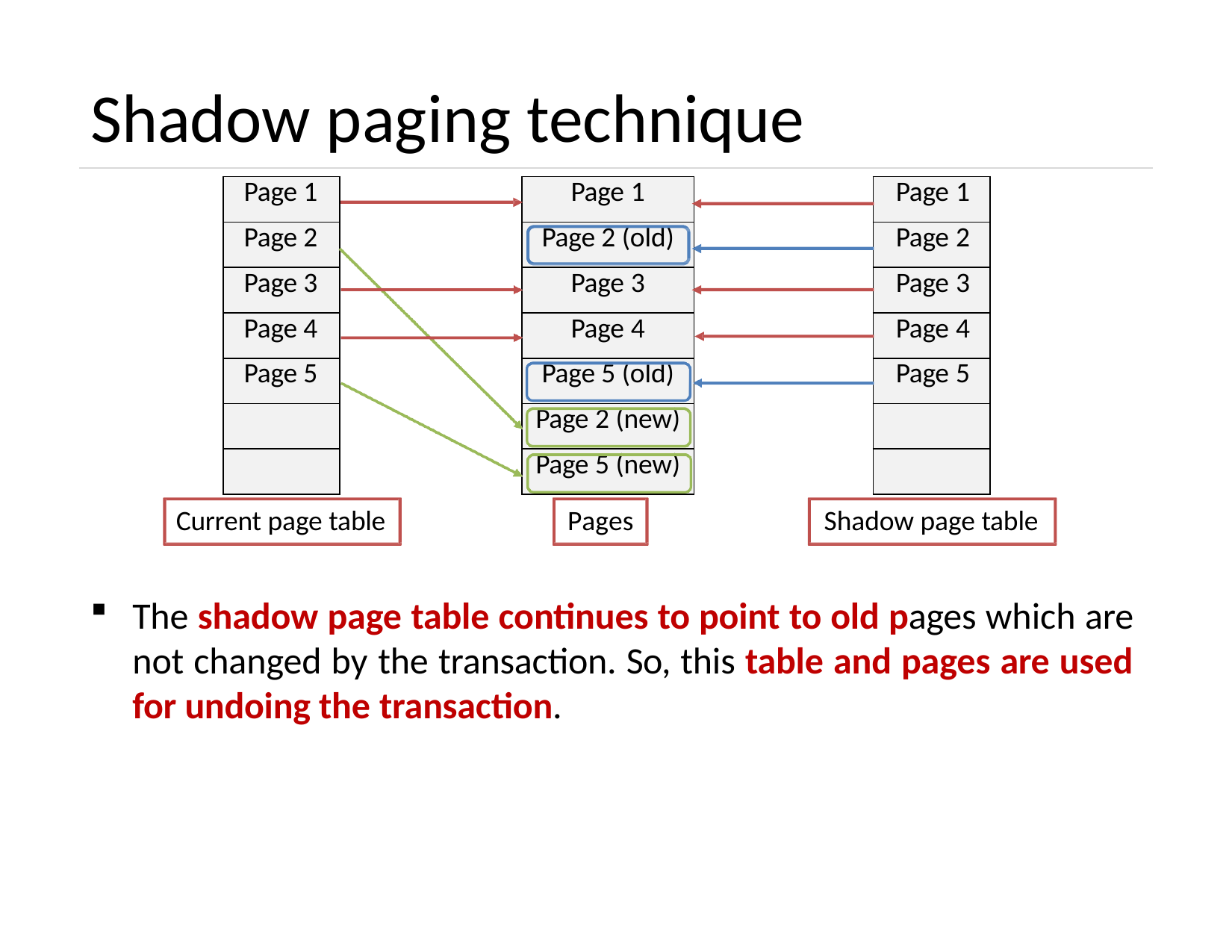

# Shadow paging technique

| Page 1 |
| --- |
| Page 2 |
| Page 3 |
| Page 4 |
| Page 5 |
|  |
|  |
| Page 1 |
| --- |
| Page 2 (old) |
| Page 3 |
| Page 4 |
| Page 5 (old) |
| Page 2 (new) |
| Page 5 (new) |
| Page 1 |
| --- |
| Page 2 |
| Page 3 |
| Page 4 |
| Page 5 |
|  |
|  |

Current page table
Pages
Shadow page table
The shadow page table continues to point to old pages which are  not changed by the transaction. So, this table and pages are used  for undoing the transaction.
Unit – 6: Transaction Management
Darshan Institute of Engineering & Technology
51